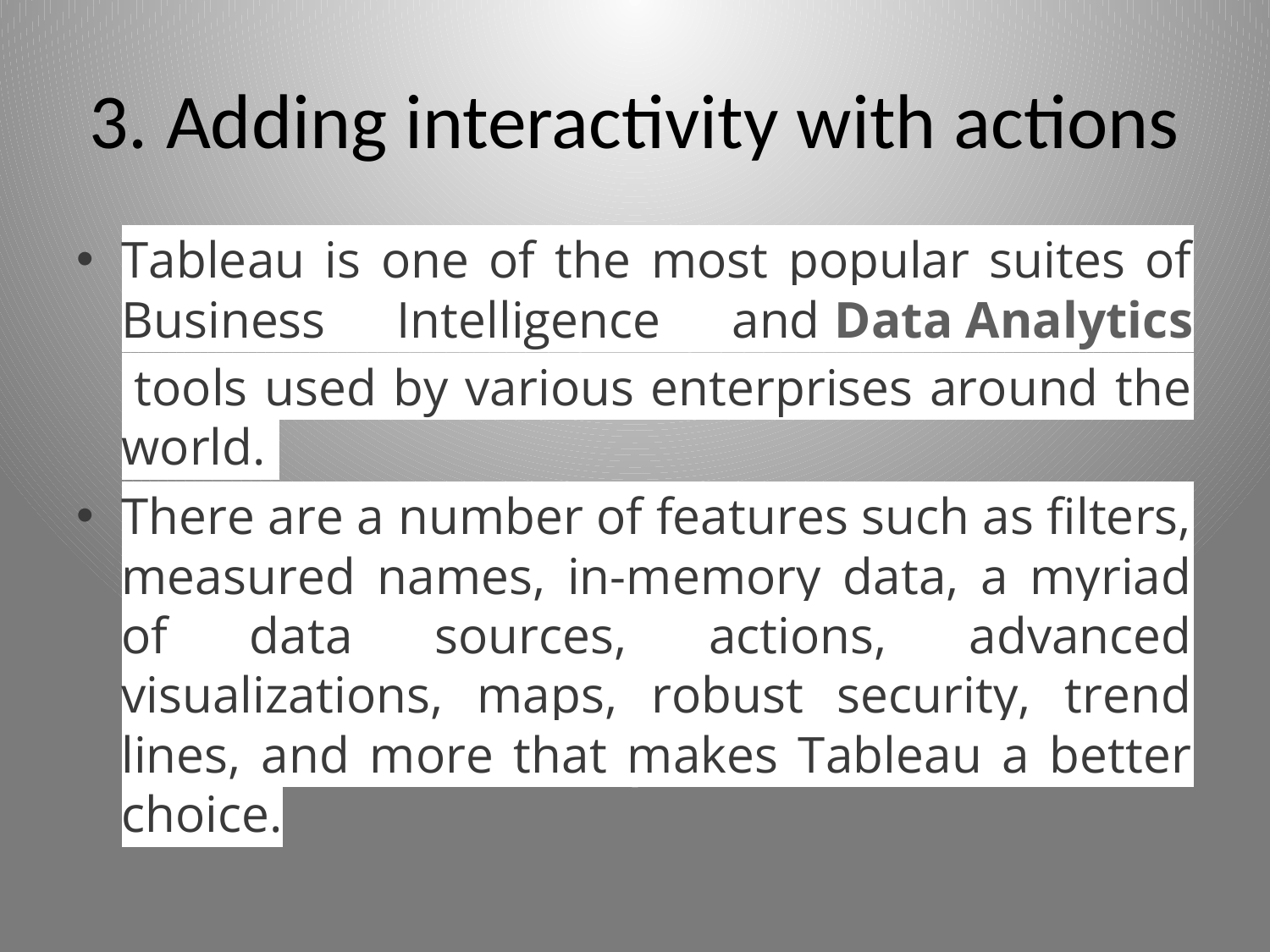

# 3. Adding interactivity with actions
Tableau is one of the most popular suites of Business Intelligence and Data Analytics tools used by various enterprises around the world.
There are a number of features such as filters, measured names, in-memory data, a myriad of data sources, actions, advanced visualizations, maps, robust security, trend lines, and more that makes Tableau a better choice.